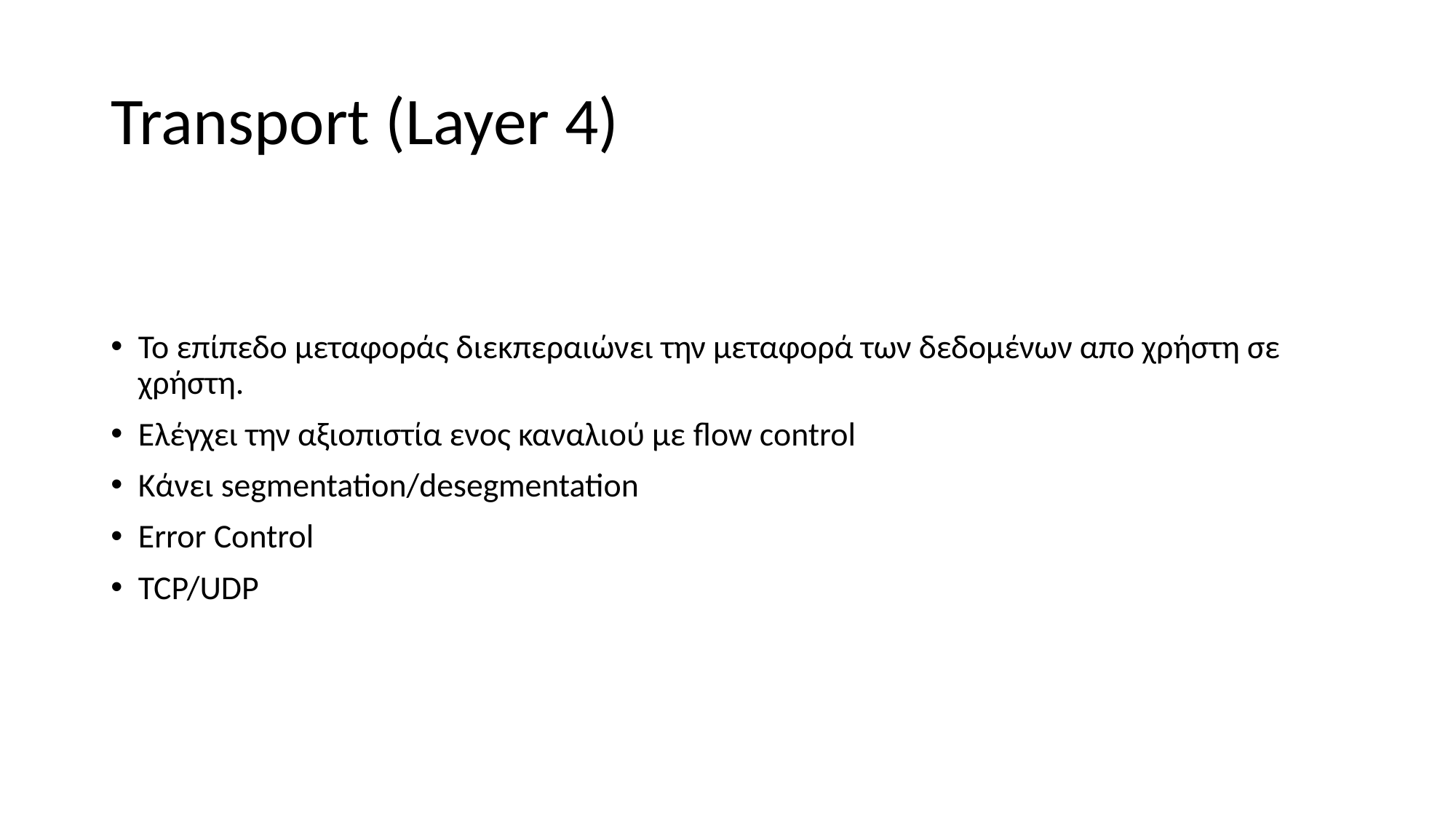

# Transport (Layer 4)

Το επίπεδο μεταφοράς διεκπεραιώνει την μεταφορά των δεδομένων απο χρήστη σε χρήστη.
Ελέγχει την αξιοπιστία ενος καναλιού με flow control
Κάνει segmentation/desegmentation
Error Control
TCP/UDP